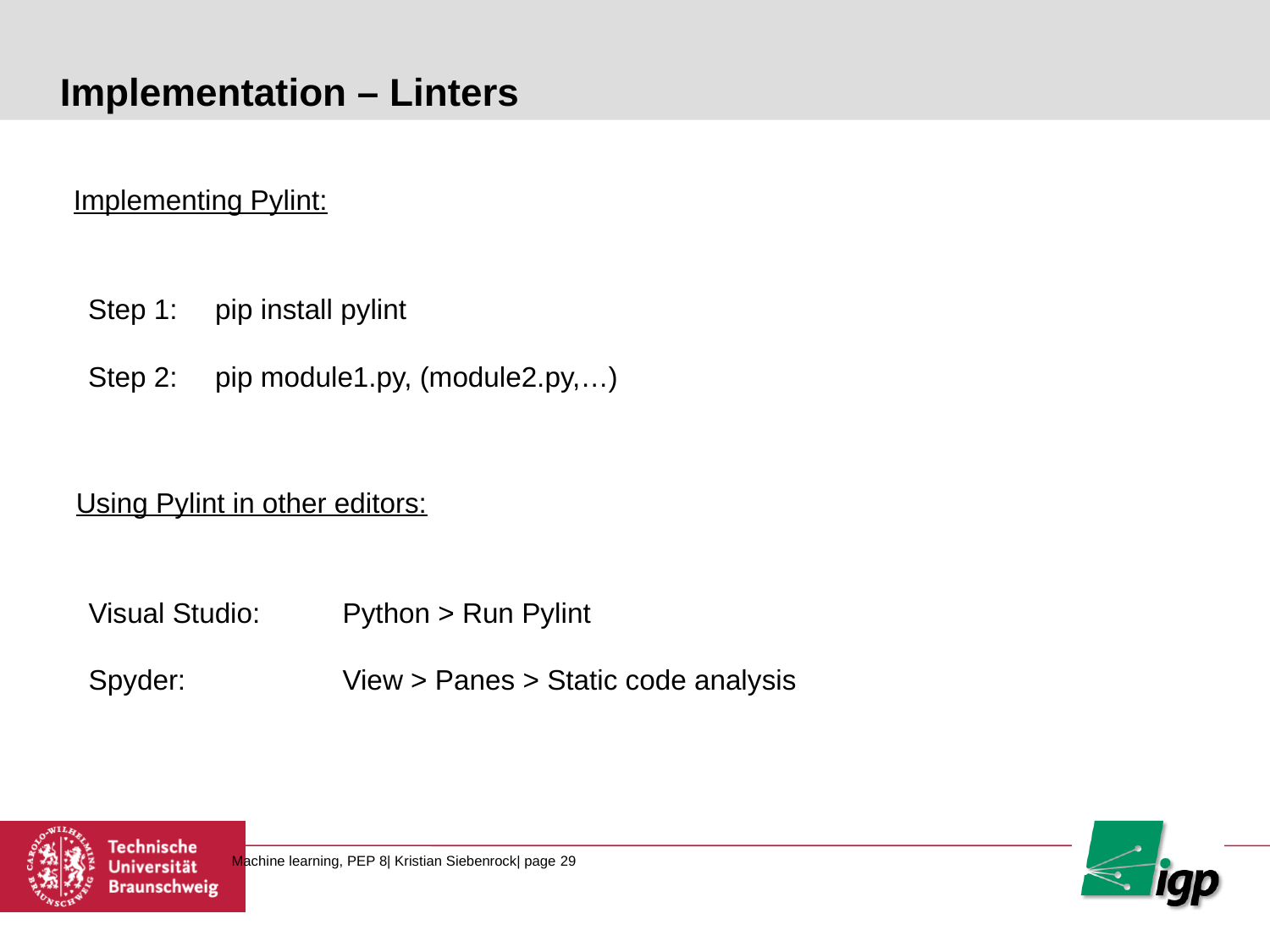

# Implementation – Linters
Implementing Pylint:
Step 1: 	pip install pylint

Step 2: 	pip module1.py, (module2.py,…)
Using Pylint in other editors:
Visual Studio: 	Python > Run Pylint

Spyder: 		View > Panes > Static code analysis